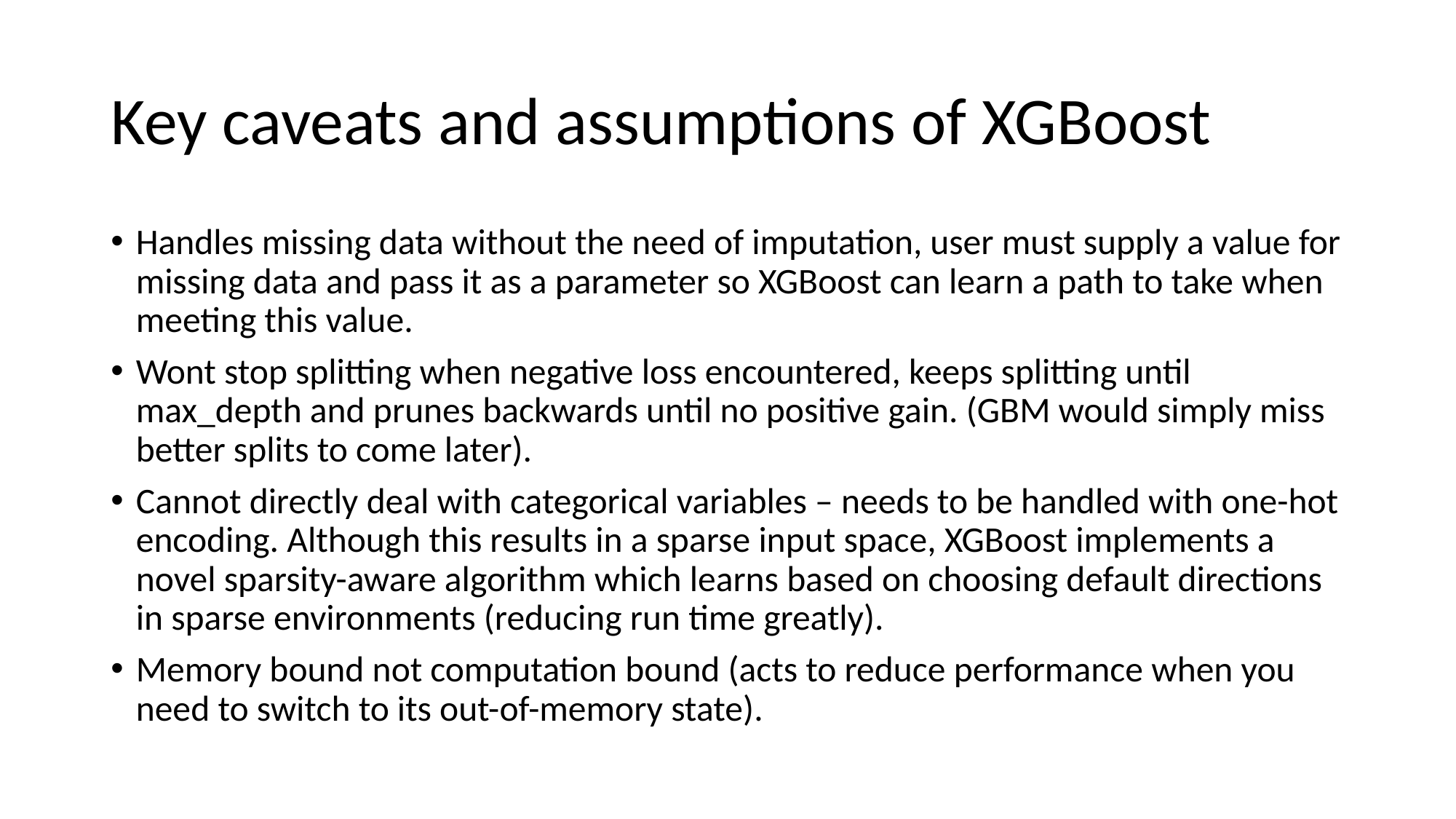

# Key caveats and assumptions of XGBoost
Handles missing data without the need of imputation, user must supply a value for missing data and pass it as a parameter so XGBoost can learn a path to take when meeting this value.
Wont stop splitting when negative loss encountered, keeps splitting until max_depth and prunes backwards until no positive gain. (GBM would simply miss better splits to come later).
Cannot directly deal with categorical variables – needs to be handled with one-hot encoding. Although this results in a sparse input space, XGBoost implements a novel sparsity-aware algorithm which learns based on choosing default directions in sparse environments (reducing run time greatly).
Memory bound not computation bound (acts to reduce performance when you need to switch to its out-of-memory state).